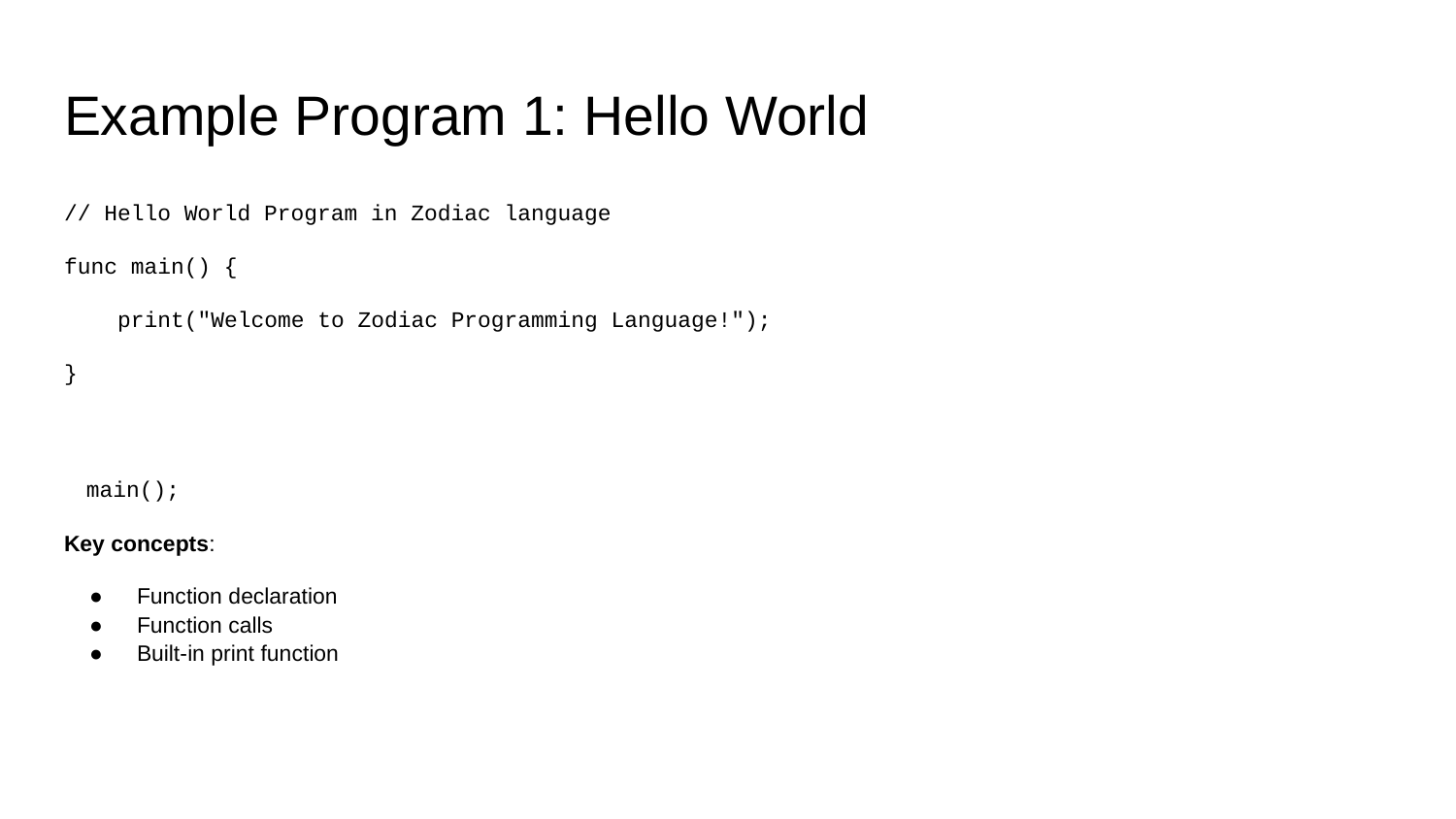

# Example Program 1: Hello World
// Hello World Program in Zodiac language
func main() {
    print("Welcome to Zodiac Programming Language!");
}

main();
Key concepts:
Function declaration
Function calls
Built-in print function